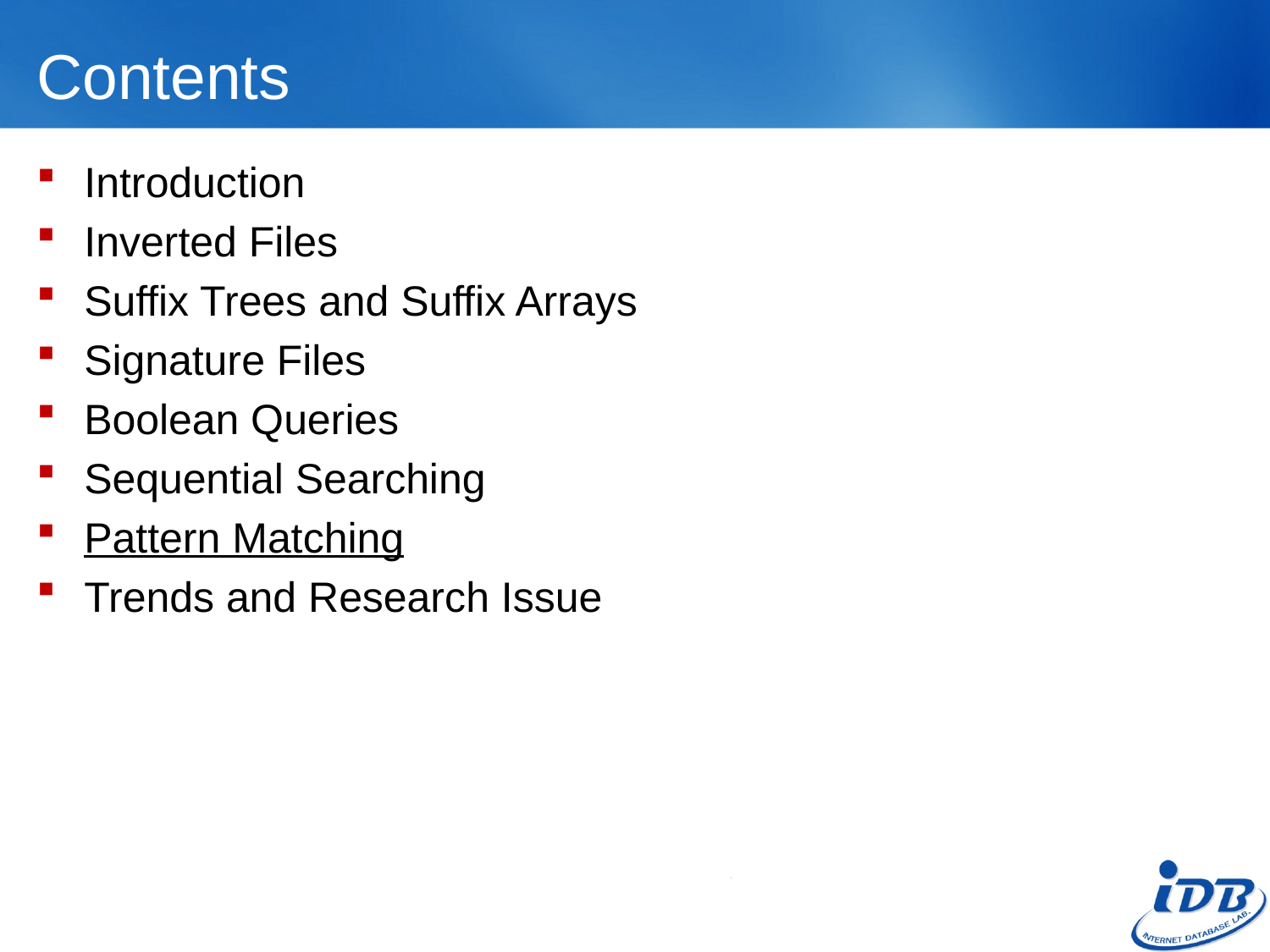

# Contents
Introduction
Inverted Files
Suffix Trees and Suffix Arrays
Signature Files
Boolean Queries
Sequential Searching
Pattern Matching
Trends and Research Issue